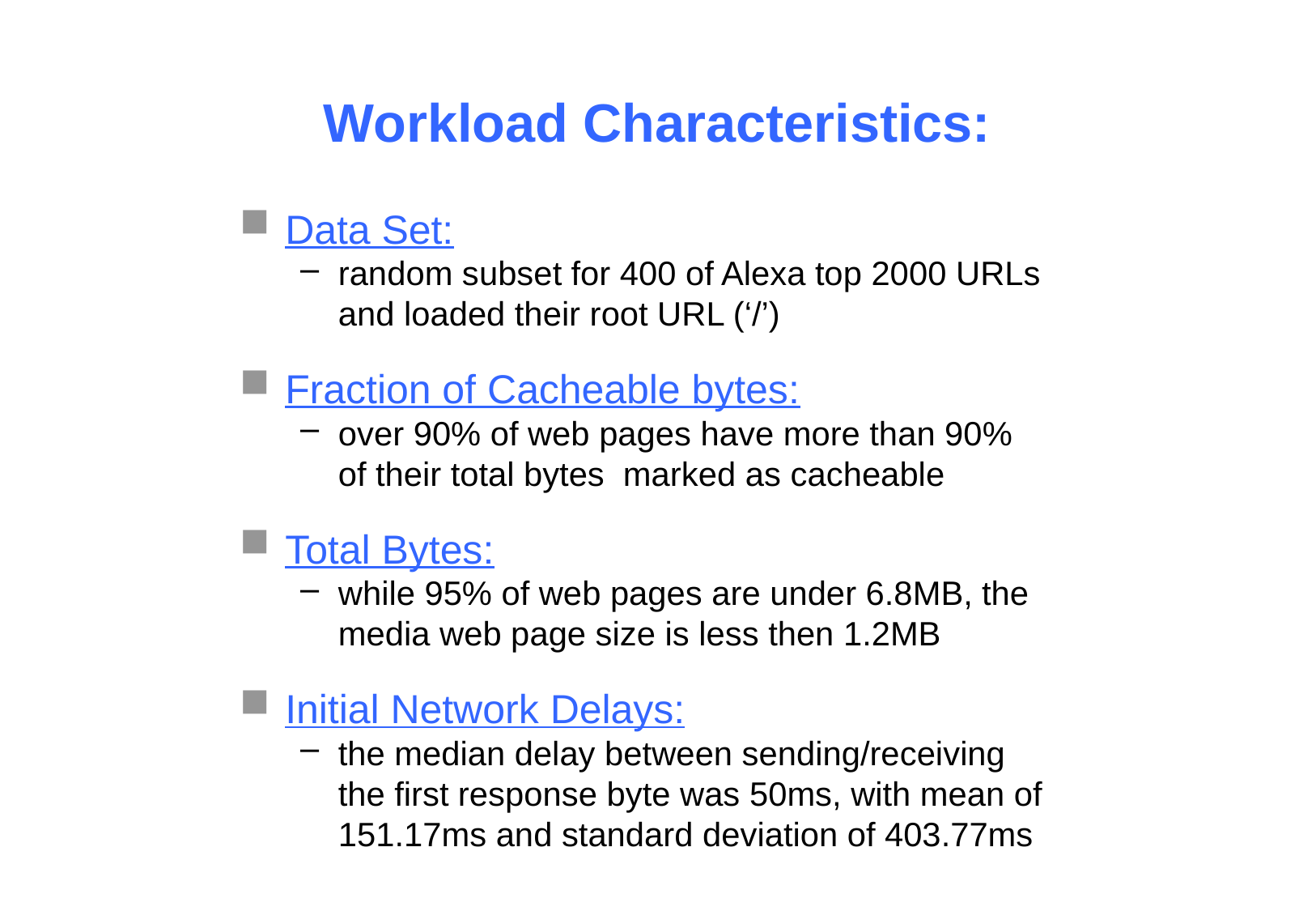

# Workload Characteristics:
Data Set:
random subset for 400 of Alexa top 2000 URLs and loaded their root URL (‘/’)
Fraction of Cacheable bytes:
over 90% of web pages have more than 90%
of their total bytes  marked as cacheable
Total Bytes:
while 95% of web pages are under 6.8MB, the media web page size is less then 1.2MB
Initial Network Delays:
the median delay between sending/receiving
the first response byte was 50ms, with mean of 151.17ms and standard deviation of 403.77ms